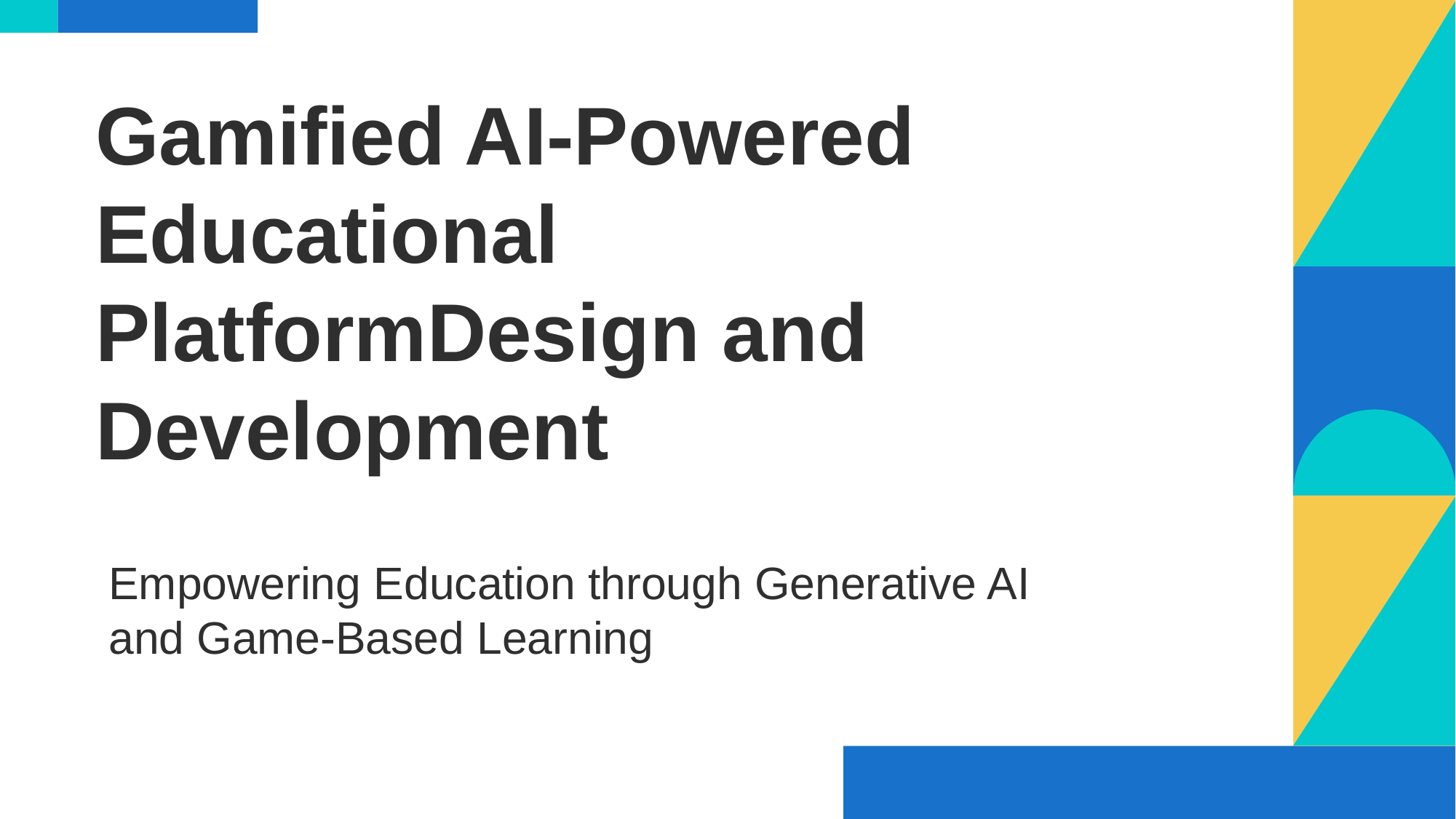

# Gamified AI-Powered Educational PlatformDesign and Development
Empowering Education through Generative AI and Game-Based Learning